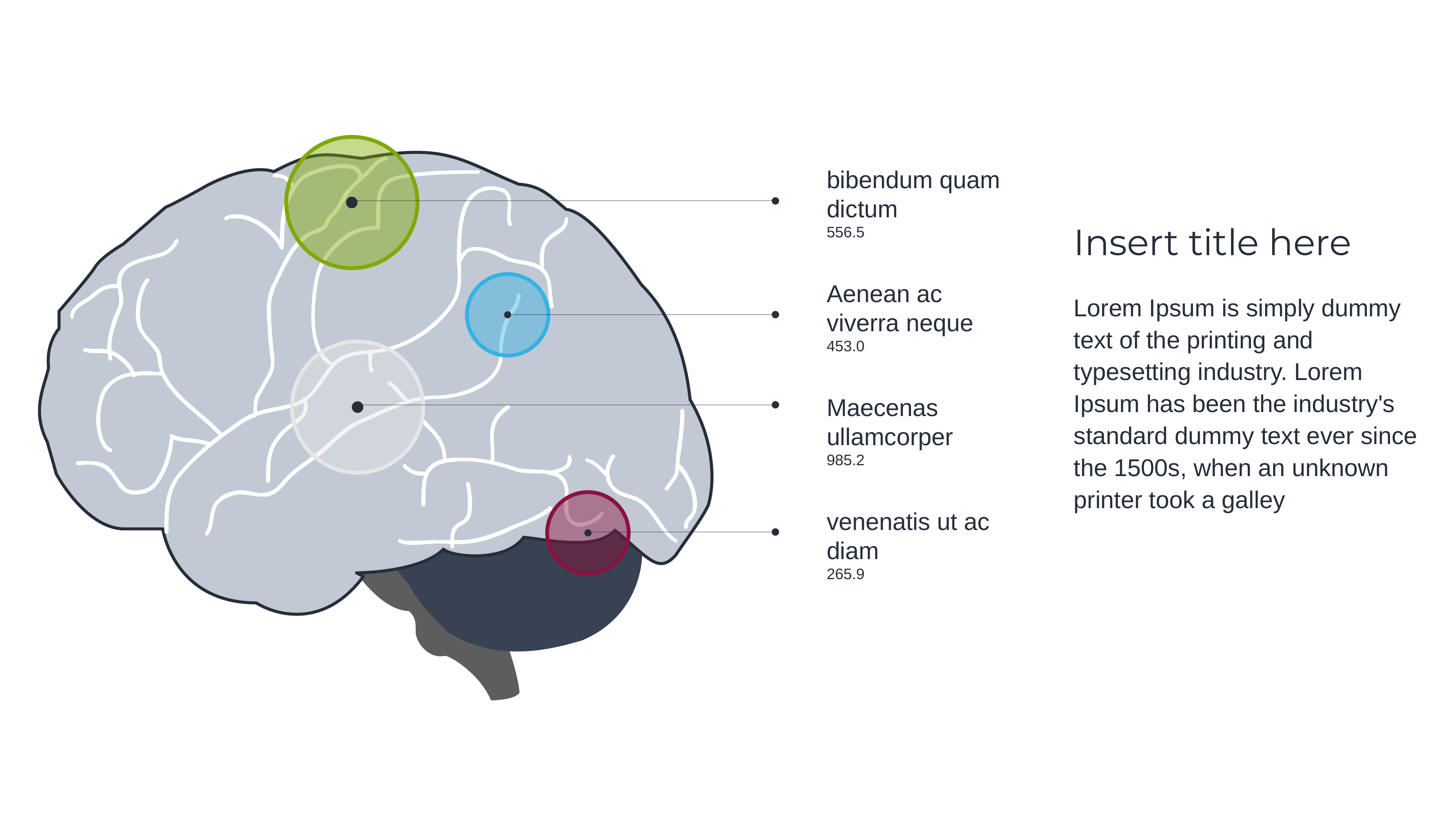

bibendum quam dictum
556.5
Insert title here

Aenean ac viverra neque
453.0
Lorem Ipsum is simply dummy text of the printing and typesetting industry. Lorem Ipsum has been the industry's standard dummy text ever since the 1500s, when an unknown printer took a galley

Maecenas ullamcorper
985.2

venenatis ut ac diam
265.9